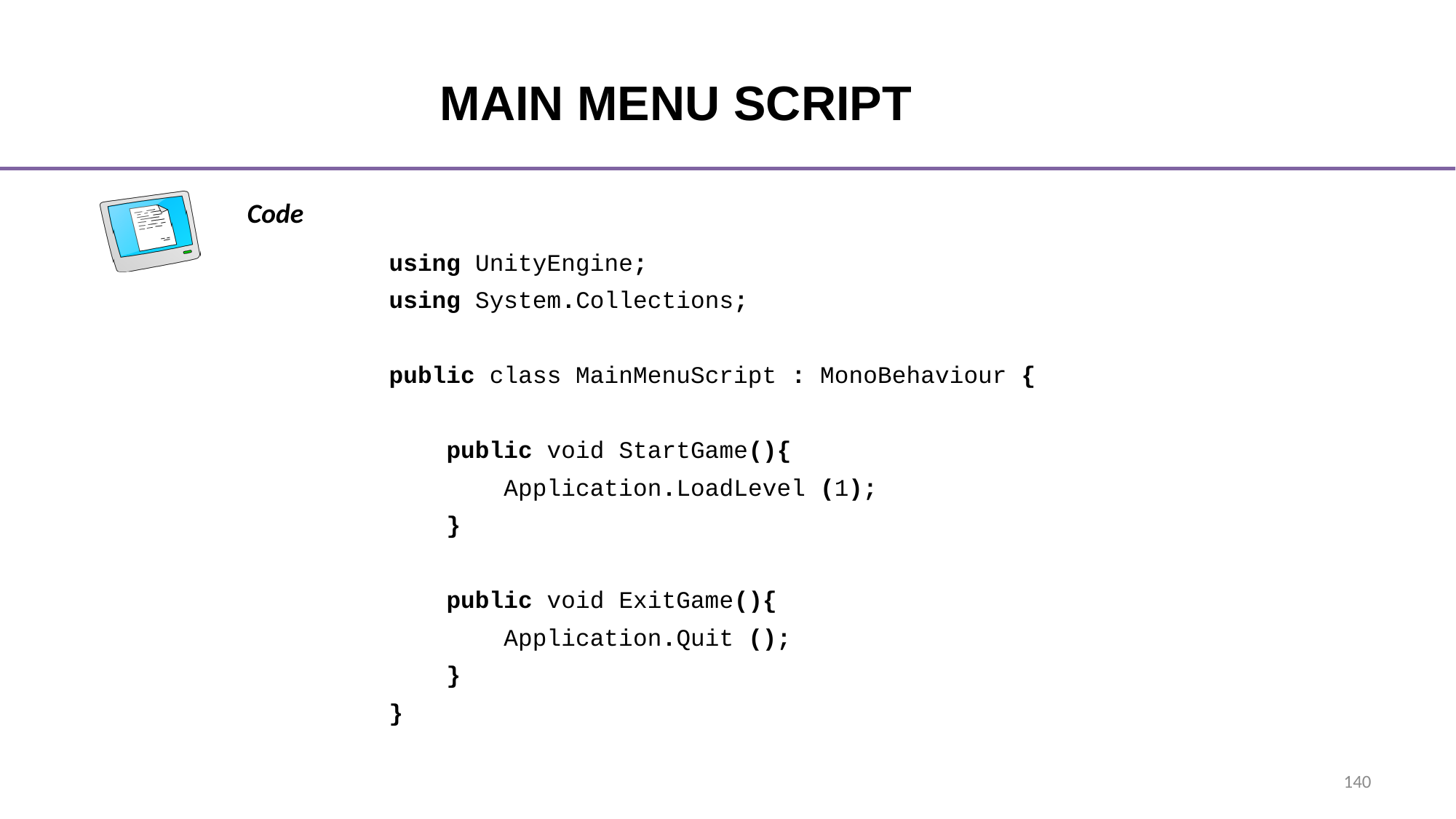

# Main Menu Script
using UnityEngine;
using System.Collections;

public class MainMenuScript : MonoBehaviour {

    public void StartGame(){
        Application.LoadLevel (1);
    }

    public void ExitGame(){
        Application.Quit ();
    }
}
140